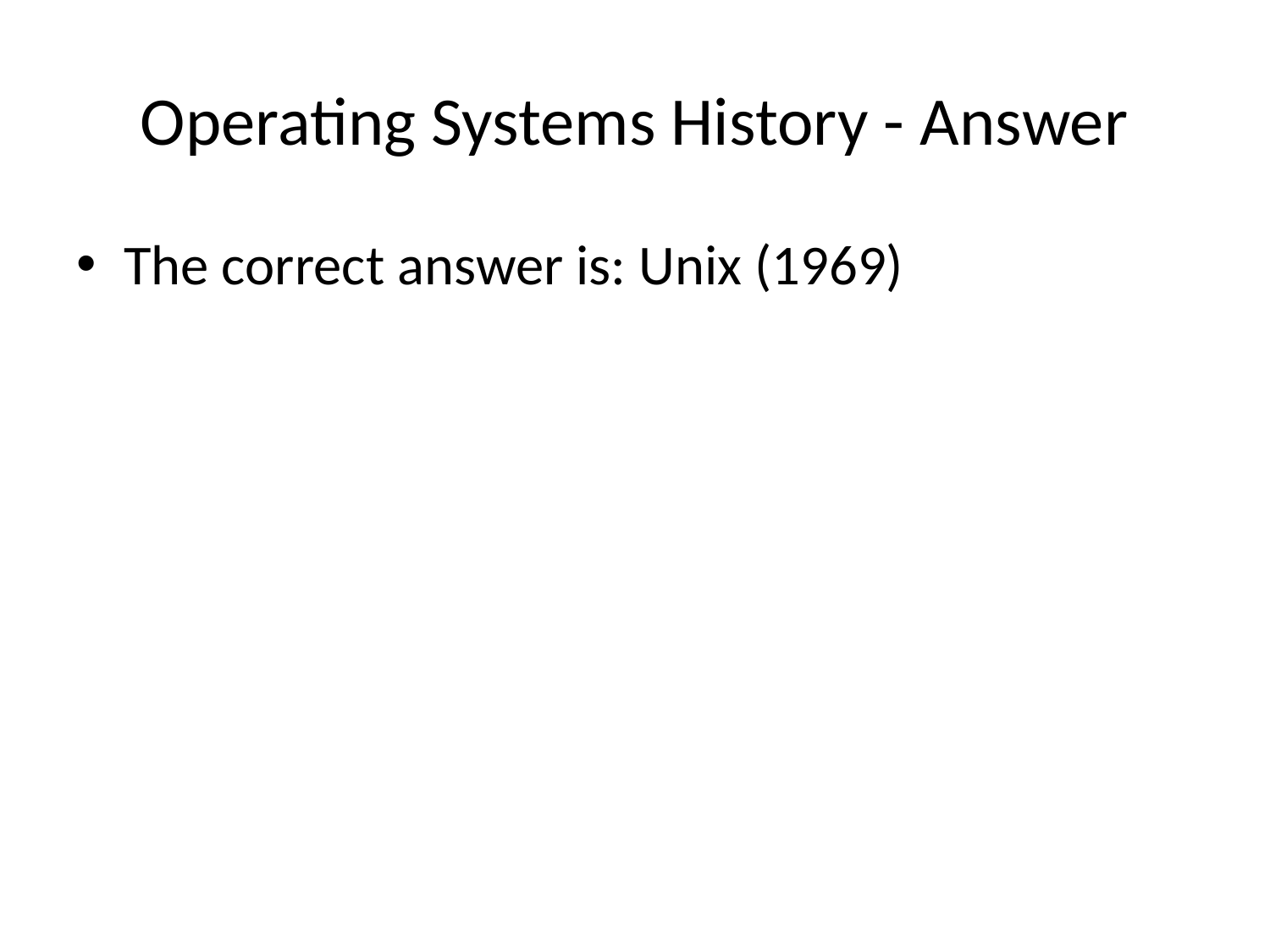

# Operating Systems History - Answer
The correct answer is: Unix (1969)